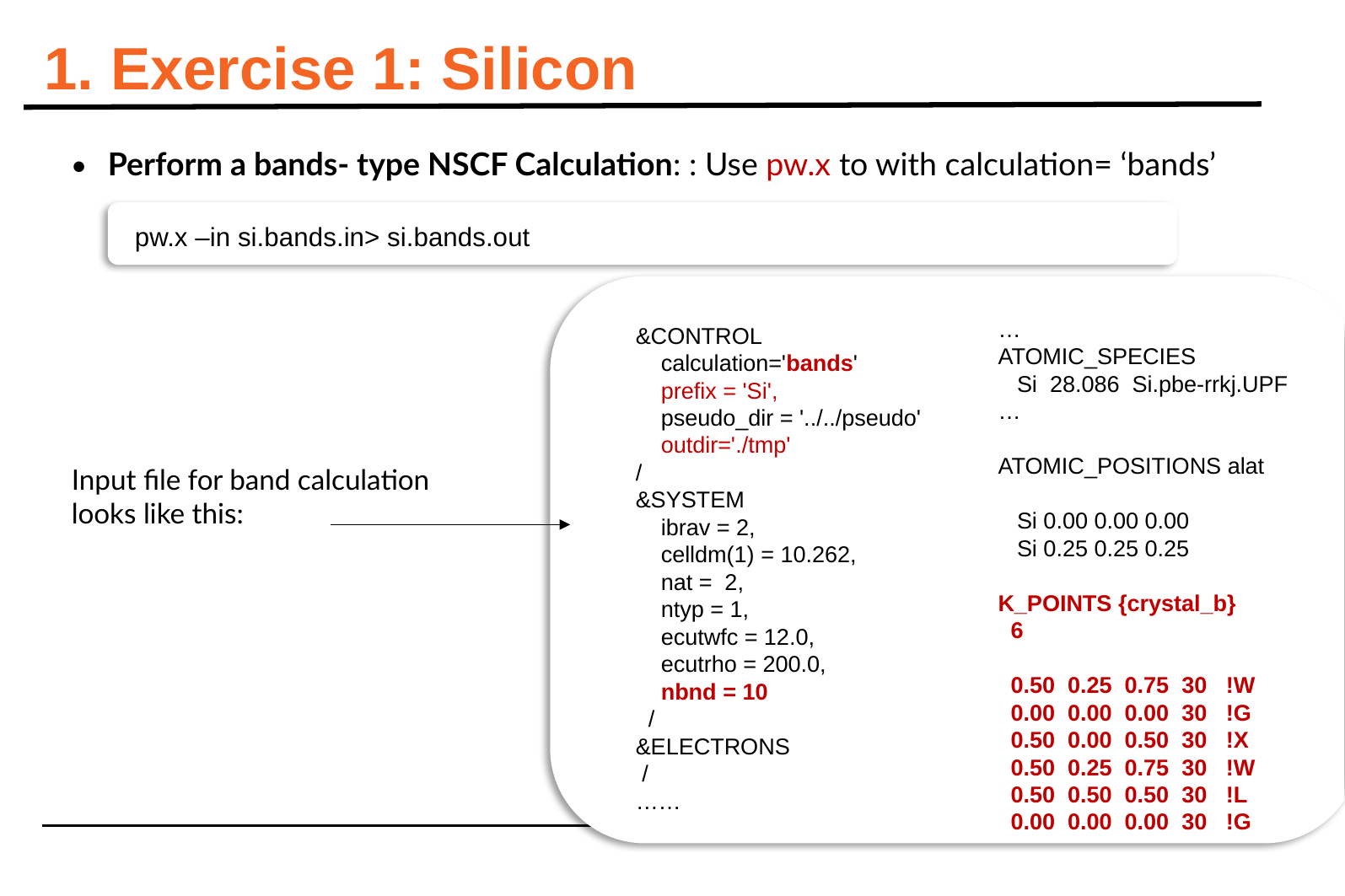

# 1. Exercise 1: Silicon
 Perform a bands- type NSCF Calculation: : Use pw.x to with calculation= ‘bands’

pw.x –in si.bands.in> si.bands.out

…
ATOMIC_SPECIES
   Si  28.086  Si.pbe-rrkj.UPF …

ATOMIC_POSITIONS alat

   Si 0.00 0.00 0.00
   Si 0.25 0.25 0.25

K_POINTS {crystal_b}
  6

  0.50  0.25  0.75  30   !W
  0.00  0.00  0.00  30   !G
  0.50  0.00  0.50  30   !X
  0.50  0.25  0.75  30   !W
  0.50  0.50  0.50  30   !L
  0.00  0.00  0.00  30   !G
&CONTROL
    calculation='bands'
    prefix = 'Si',
    pseudo_dir = '../../pseudo'
    outdir='./tmp'
/
&SYSTEM
    ibrav = 2,
    celldm(1) = 10.262,
    nat =  2,
    ntyp = 1,
    ecutwfc = 12.0,
    ecutrho = 200.0,
    nbnd = 10
  /
&ELECTRONS
 /
……

Input file for band calculation looks like this: